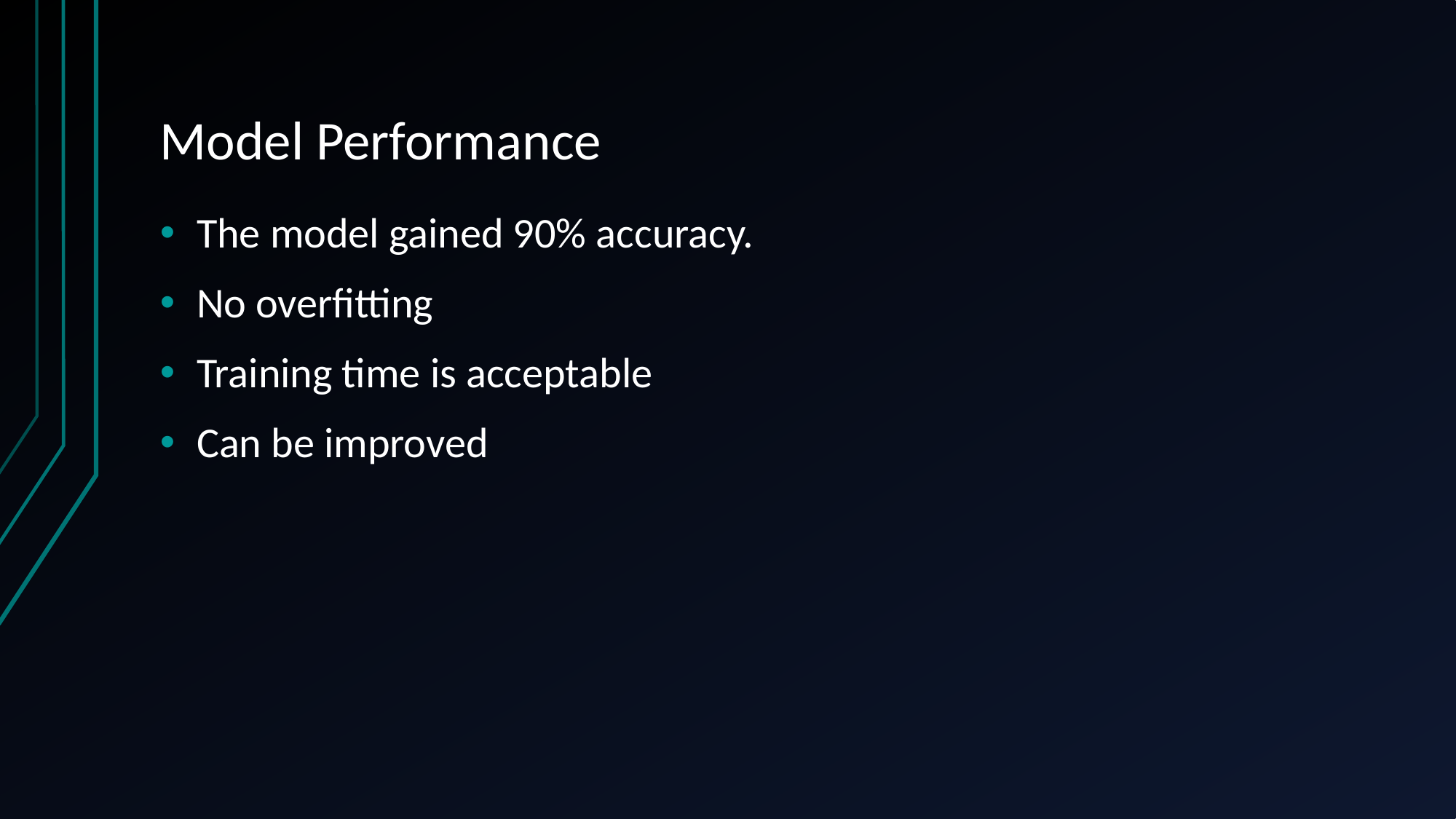

# Model Performance
The model gained 90% accuracy.
No overfitting
Training time is acceptable
Can be improved